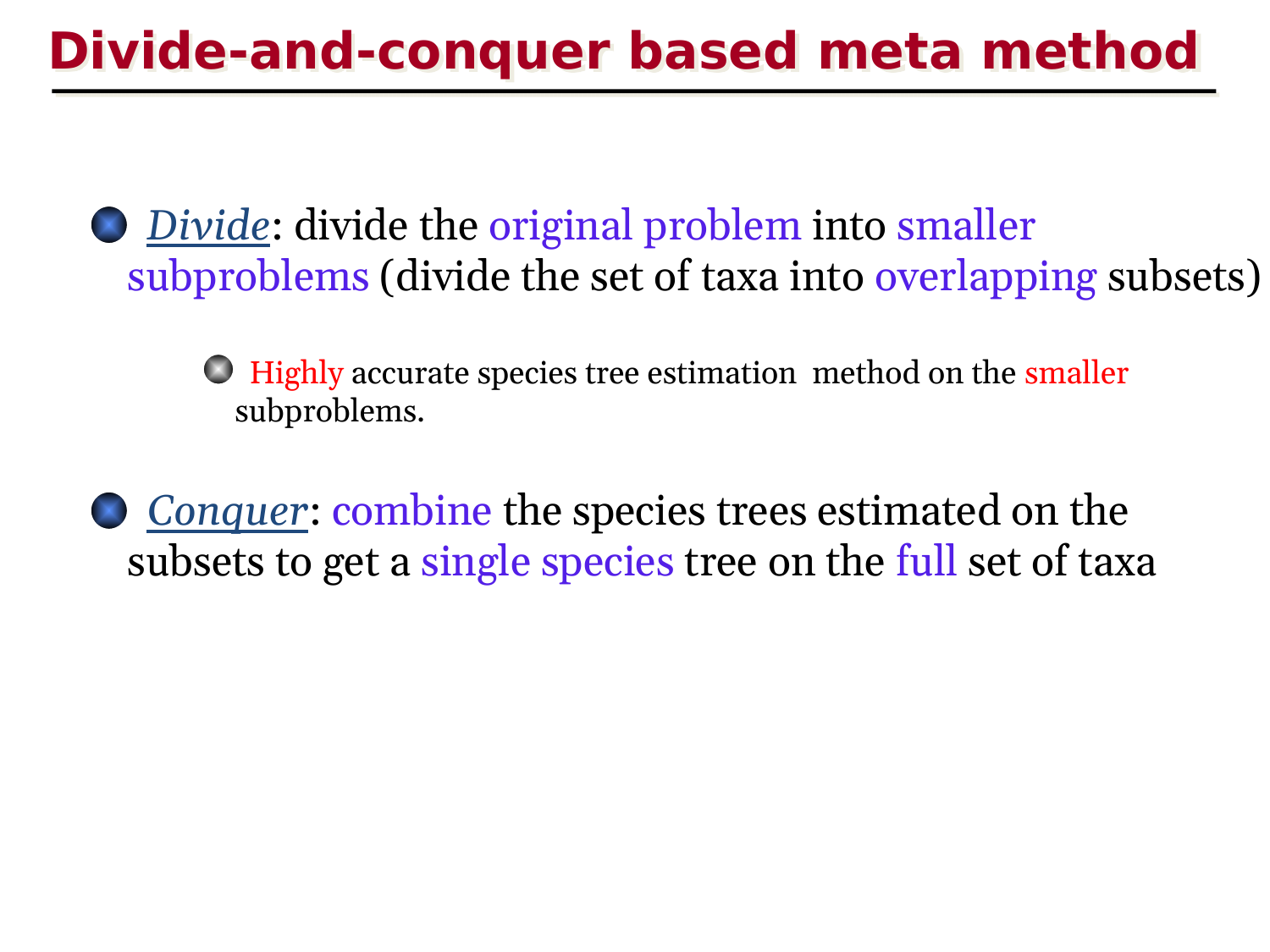

Divide-and-conquer based meta method

  Divide: divide the original problem into smaller subproblems (divide the set of taxa into overlapping subsets)

  Highly accurate species tree estimation  method on the smaller subproblems.

  Conquer: combine the species trees estimated on the subsets to get a single species tree on the full set of taxa